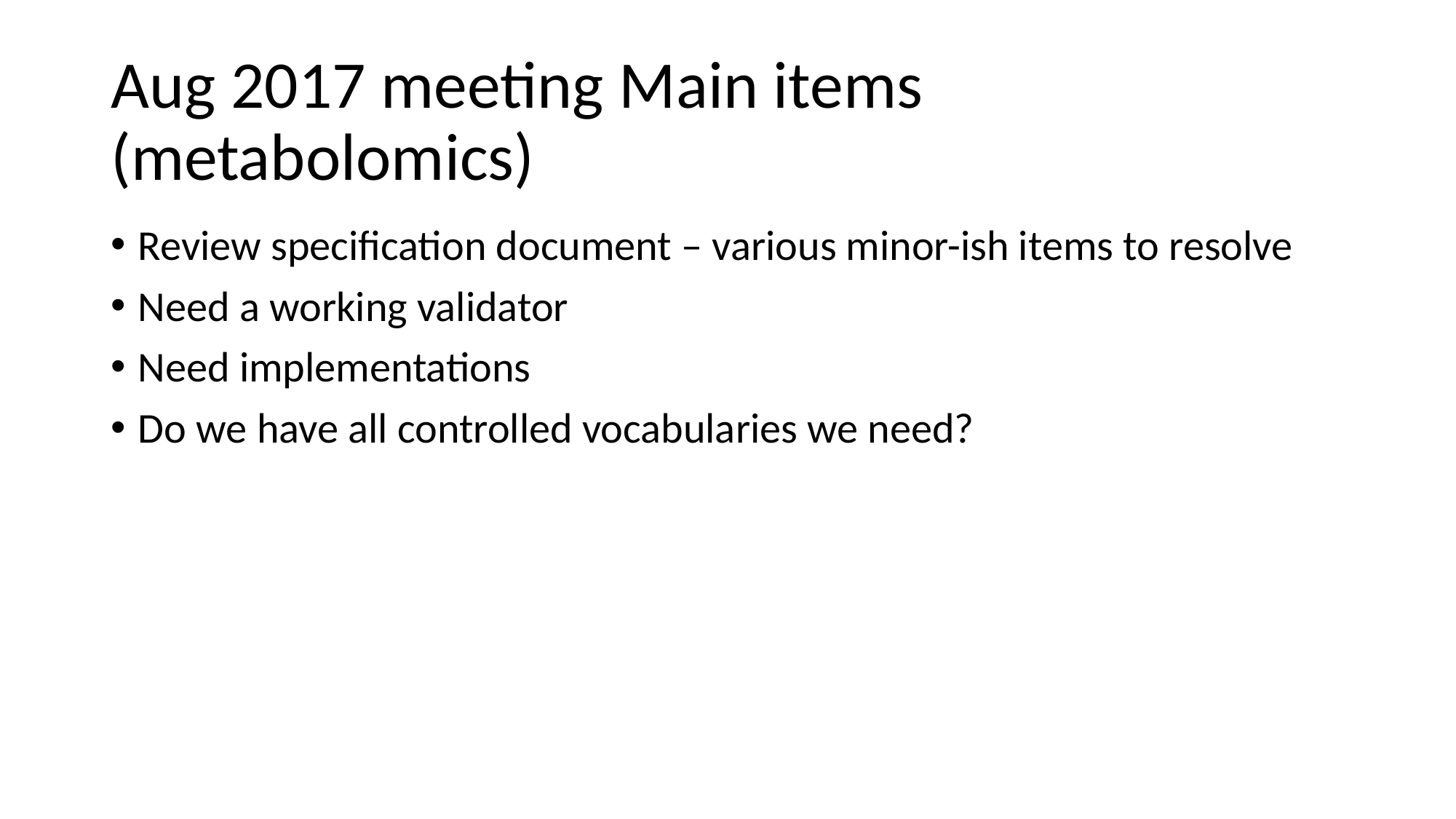

# Aug 2017 meeting Main items (metabolomics)
Review specification document – various minor-ish items to resolve
Need a working validator
Need implementations
Do we have all controlled vocabularies we need?